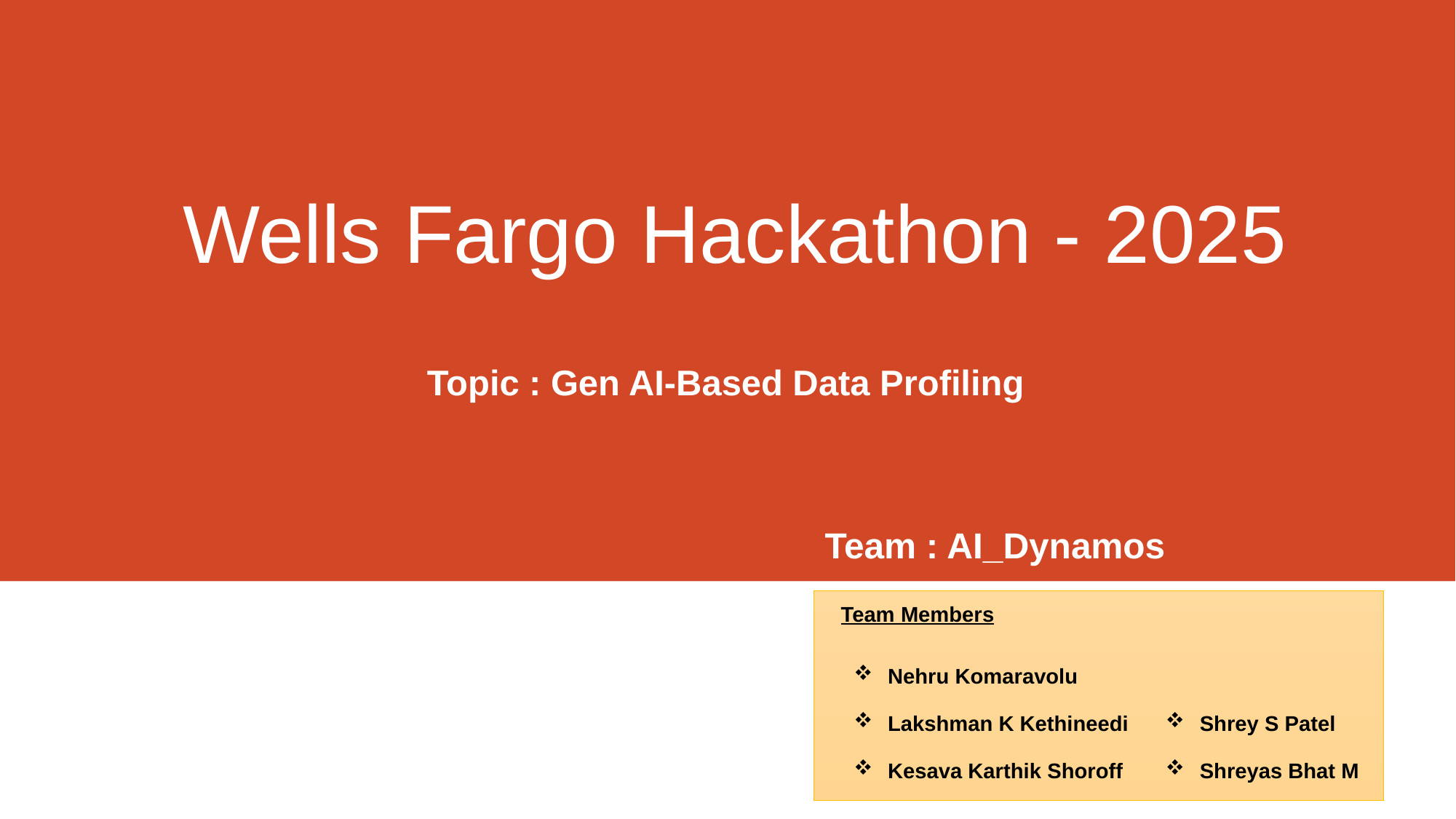

# Wells Fargo Hackathon - 2025
Topic : Gen AI-Based Data Profiling

Team : AI_Dynamos

Team Members

Nehru Komaravolu
Lakshman K Kethineedi
Kesava Karthik Shoroff

Shrey S Patel
Shreyas Bhat M